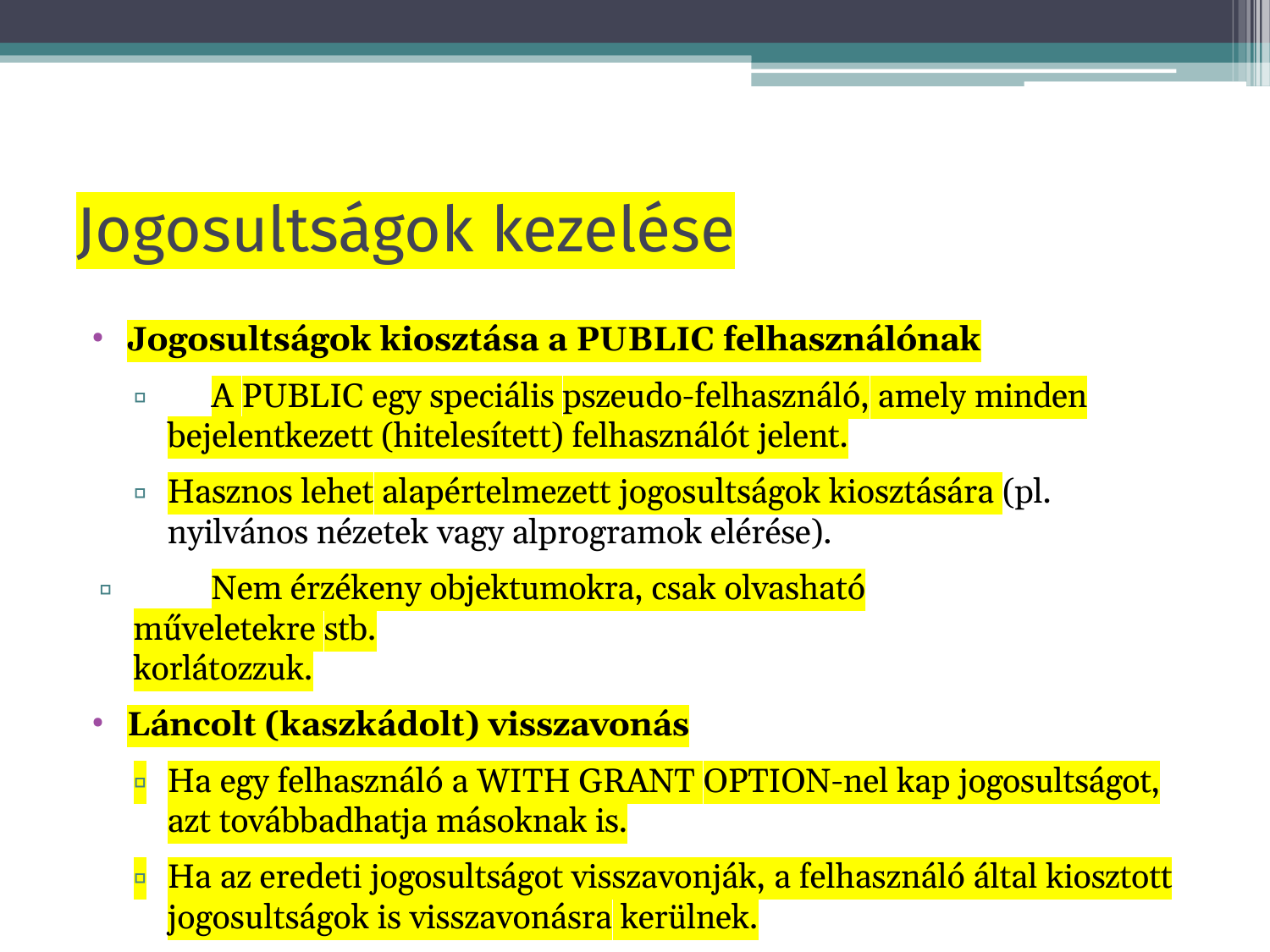

# Jogosultságok kezelése
Jogosultságok kiosztása a PUBLIC felhasználónak
▫	A PUBLIC egy speciális pszeudo-felhasználó, amely minden
bejelentkezett (hitelesített) felhasználót jelent.
▫	Hasznos lehet alapértelmezett jogosultságok kiosztására (pl. nyilvános nézetek vagy alprogramok elérése).
▫	Nem érzékeny objektumokra, csak olvasható műveletekre stb.
korlátozzuk.
Láncolt (kaszkádolt) visszavonás
▫	Ha egy felhasználó a WITH GRANT OPTION-nel kap jogosultságot, azt továbbadhatja másoknak is.
▫	Ha az eredeti jogosultságot visszavonják, a felhasználó által kiosztott jogosultságok is visszavonásra kerülnek.